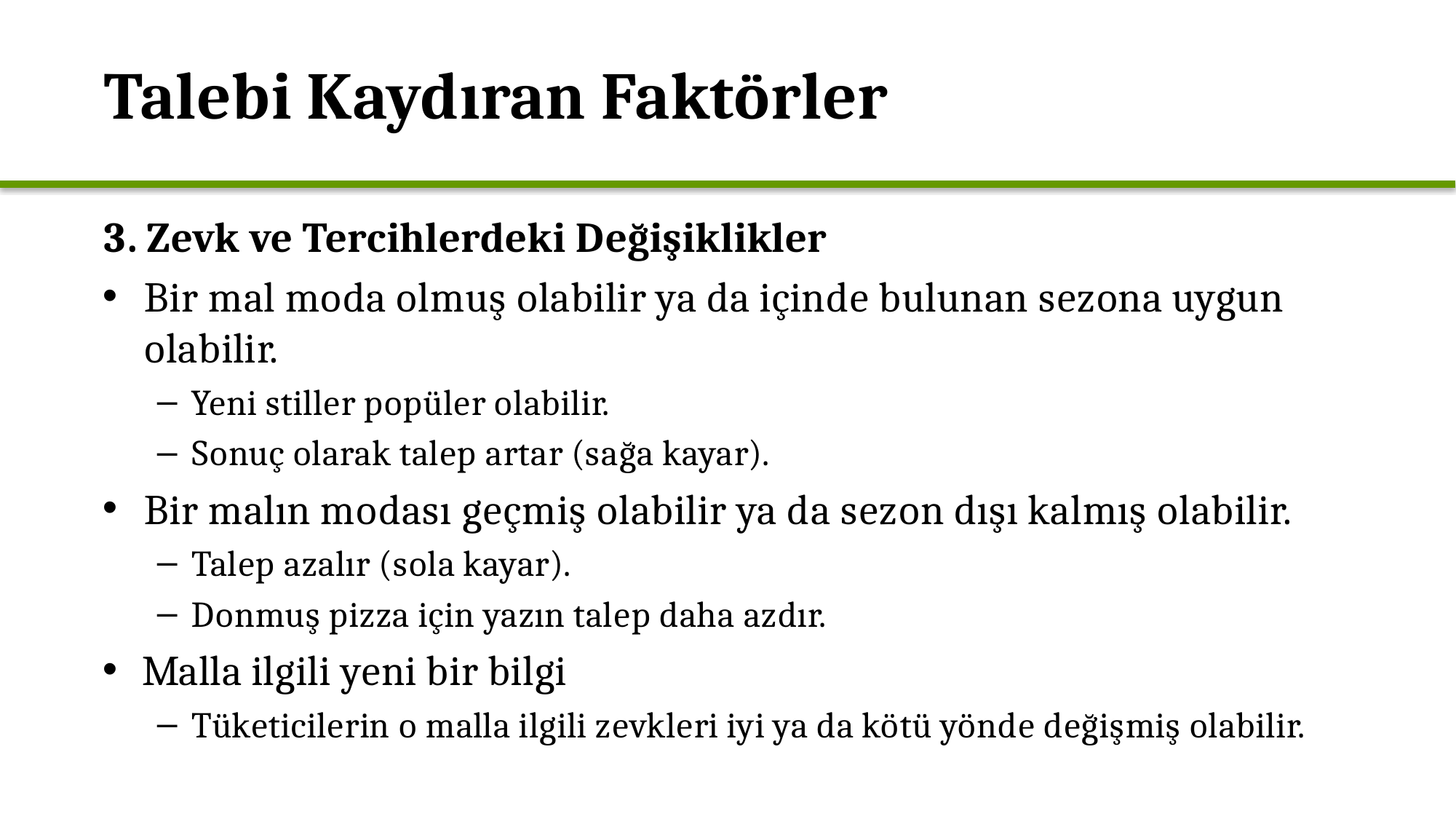

# Talebi Kaydıran Faktörler
3. Zevk ve Tercihlerdeki Değişiklikler
Bir mal moda olmuş olabilir ya da içinde bulunan sezona uygun olabilir.
Yeni stiller popüler olabilir.
Sonuç olarak talep artar (sağa kayar).
Bir malın modası geçmiş olabilir ya da sezon dışı kalmış olabilir.
Talep azalır (sola kayar).
Donmuş pizza için yazın talep daha azdır.
Malla ilgili yeni bir bilgi
Tüketicilerin o malla ilgili zevkleri iyi ya da kötü yönde değişmiş olabilir.